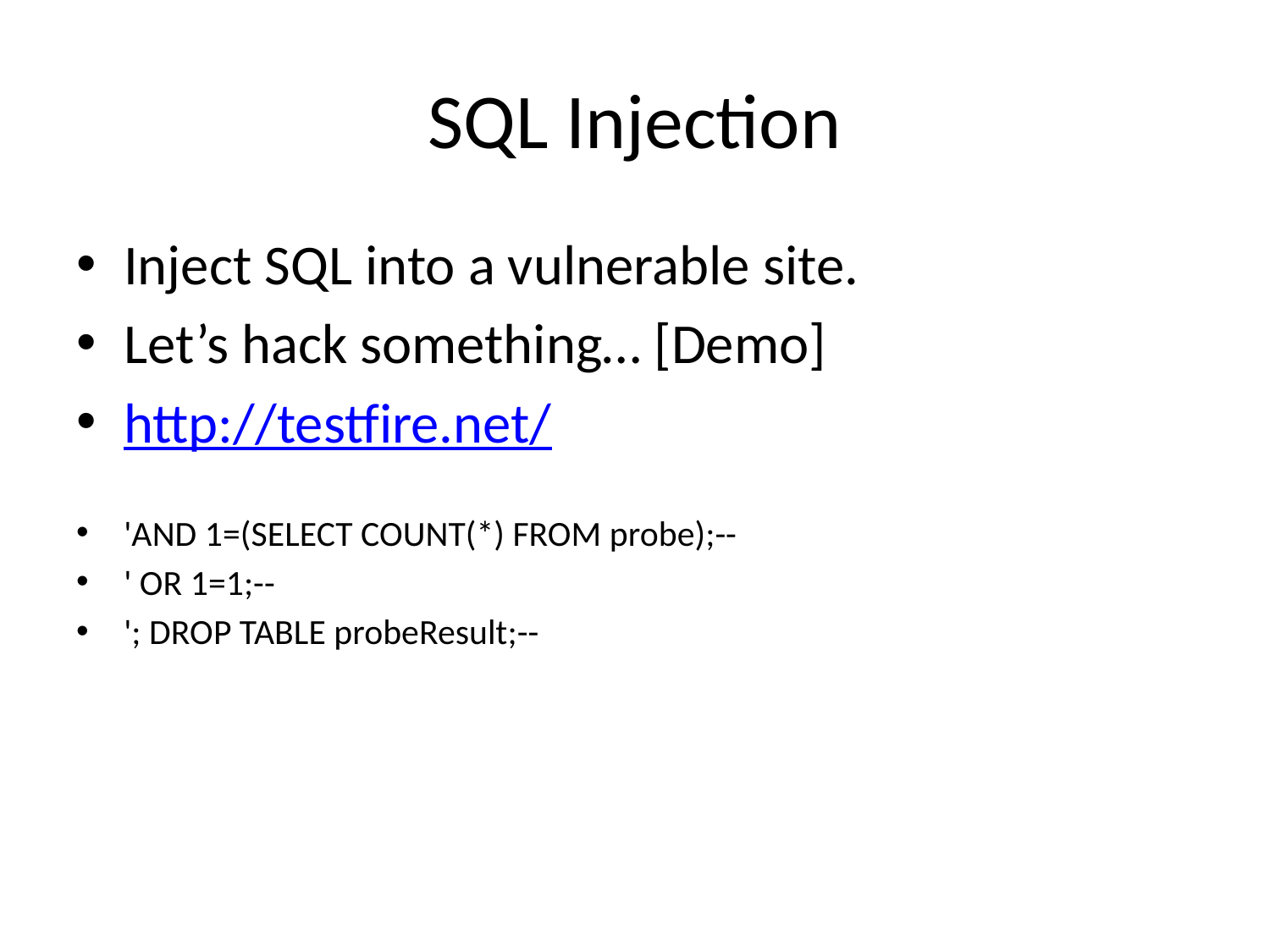

# SQL Injection
Inject SQL into a vulnerable site.
Let’s hack something… [Demo]
http://testfire.net/

'AND 1=(SELECT COUNT(*) FROM probe);--
' OR 1=1;--
'; DROP TABLE probeResult;--